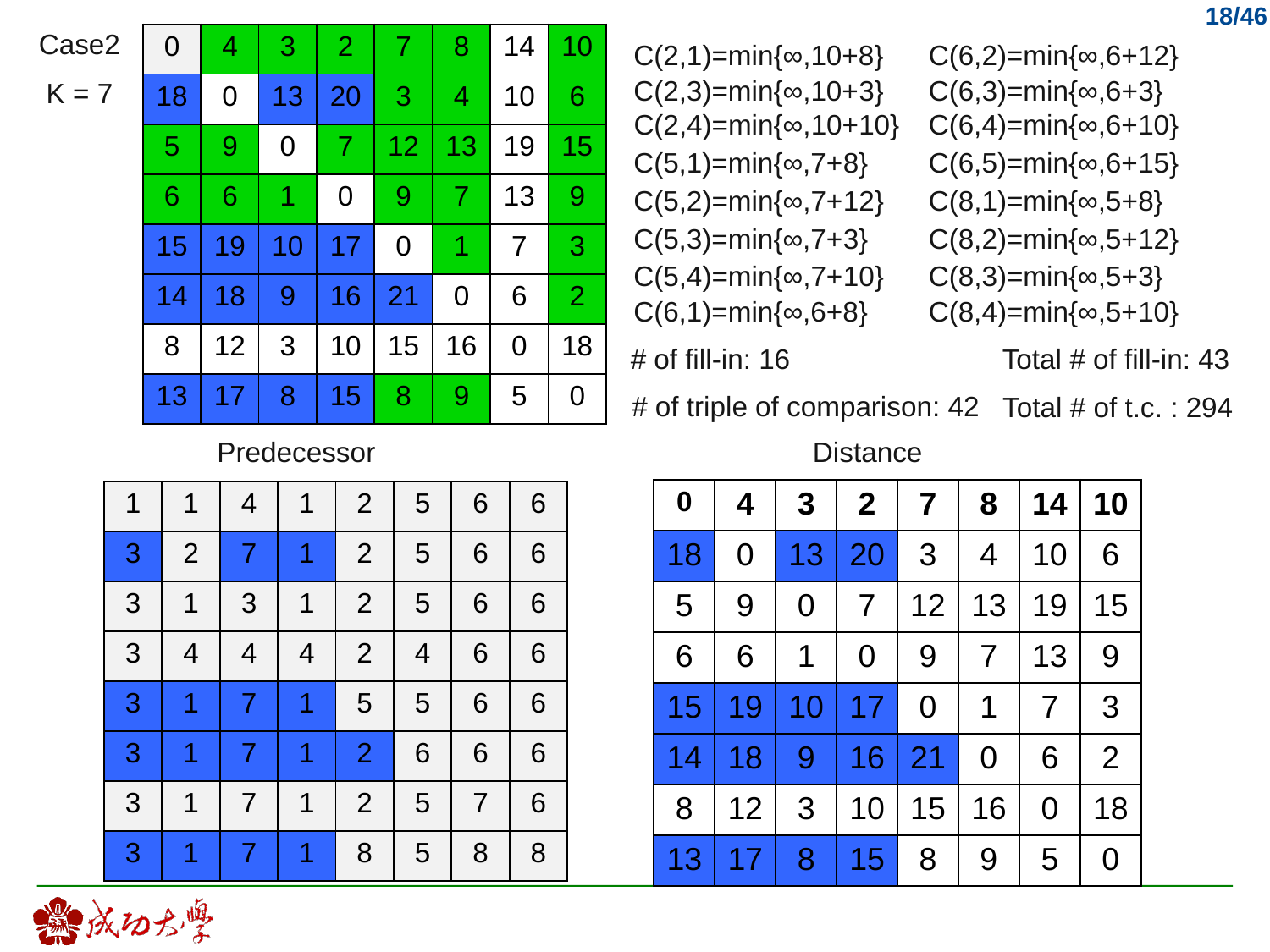

Case2
| 0 | 4 | 3 | 2 | 7 | 8 | 14 | 10 |
| --- | --- | --- | --- | --- | --- | --- | --- |
| 18 | 0 | 13 | 20 | 3 | 4 | 10 | 6 |
| 5 | 9 | 0 | 7 | 12 | 13 | 19 | 15 |
| 6 | 6 | 1 | 0 | 9 | 7 | 13 | 9 |
| 15 | 19 | 10 | 17 | 0 | 1 | 7 | 3 |
| 14 | 18 | 9 | 16 | 21 | 0 | 6 | 2 |
| 8 | 12 | 3 | 10 | 15 | 16 | 0 | 18 |
| 13 | 17 | 8 | 15 | 8 | 9 | 5 | 0 |
C(2,1)=min{∞,10+8}
C(6,2)=min{∞,6+12}

C(2,3)=min{∞,10+3}
C(6,3)=min{∞,6+3}
K = 7
C(2,4)=min{∞,10+10}
C(6,4)=min{∞,6+10}
C(5,1)=min{∞,7+8}
C(6,5)=min{∞,6+15}
C(5,2)=min{∞,7+12}
C(8,1)=min{∞,5+8}
C(5,3)=min{∞,7+3}
C(8,2)=min{∞,5+12}
C(5,4)=min{∞,7+10}
C(8,3)=min{∞,5+3}
C(6,1)=min{∞,6+8}
C(8,4)=min{∞,5+10}
# of fill-in: 16
Total # of fill-in: 43
# of triple of comparison: 42
Total # of t.c. : 294
Predecessor
Distance
| 0 | 4 | 3 | 2 | 7 | 8 | 14 | 10 |
| --- | --- | --- | --- | --- | --- | --- | --- |
| 18 | 0 | 13 | 20 | 3 | 4 | 10 | 6 |
| 5 | 9 | 0 | 7 | 12 | 13 | 19 | 15 |
| 6 | 6 | 1 | 0 | 9 | 7 | 13 | 9 |
| 15 | 19 | 10 | 17 | 0 | 1 | 7 | 3 |
| 14 | 18 | 9 | 16 | 21 | 0 | 6 | 2 |
| 8 | 12 | 3 | 10 | 15 | 16 | 0 | 18 |
| 13 | 17 | 8 | 15 | 8 | 9 | 5 | 0 |
| 1 | 1 | 4 | 1 | 2 | 5 | 6 | 6 |
| --- | --- | --- | --- | --- | --- | --- | --- |
| 3 | 2 | 7 | 1 | 2 | 5 | 6 | 6 |
| 3 | 1 | 3 | 1 | 2 | 5 | 6 | 6 |
| 3 | 4 | 4 | 4 | 2 | 4 | 6 | 6 |
| 3 | 1 | 7 | 1 | 5 | 5 | 6 | 6 |
| 3 | 1 | 7 | 1 | 2 | 6 | 6 | 6 |
| 3 | 1 | 7 | 1 | 2 | 5 | 7 | 6 |
| 3 | 1 | 7 | 1 | 8 | 5 | 8 | 8 |